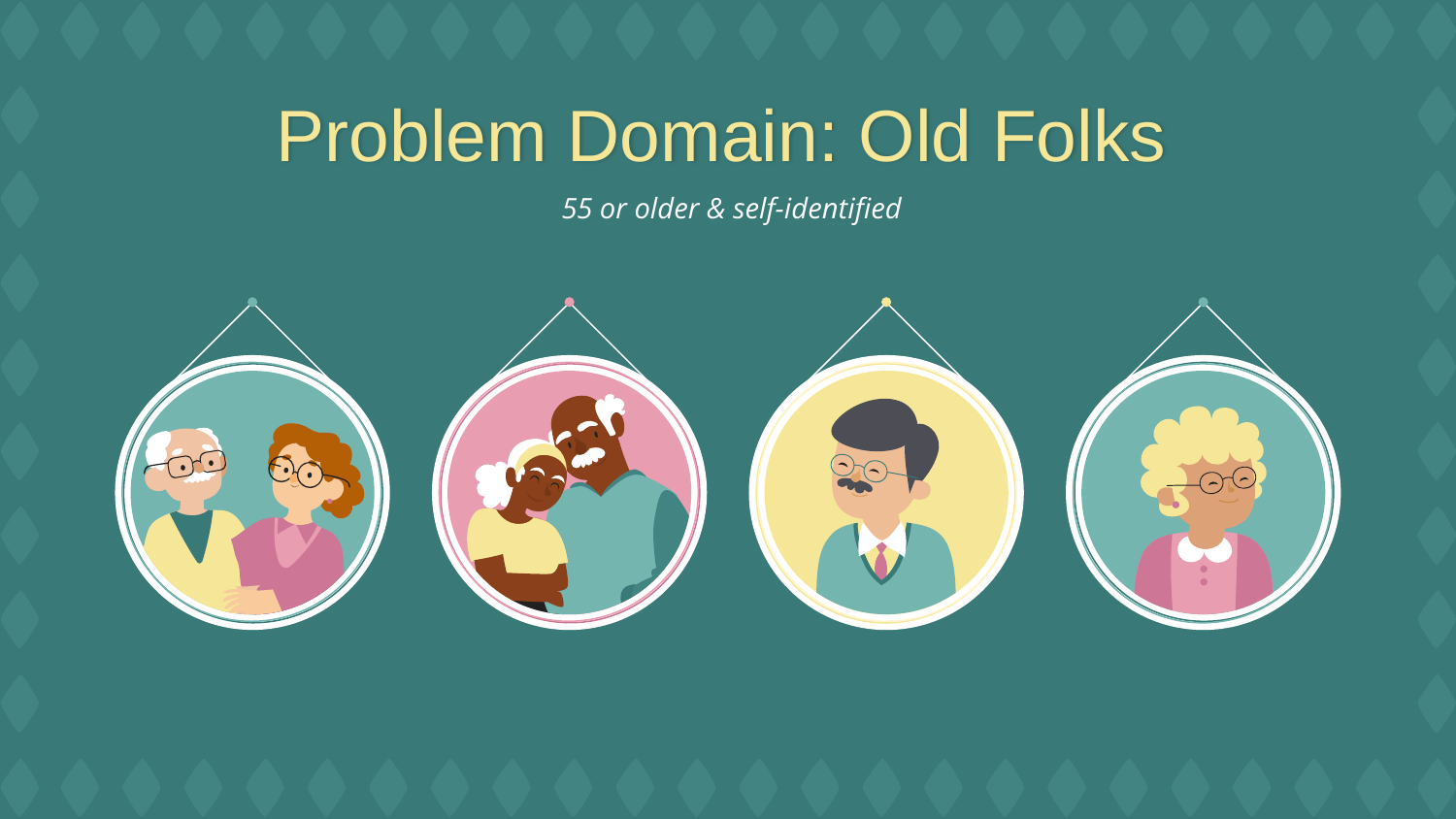

# Problem Domain: Old Folks
55 or older & self-identified